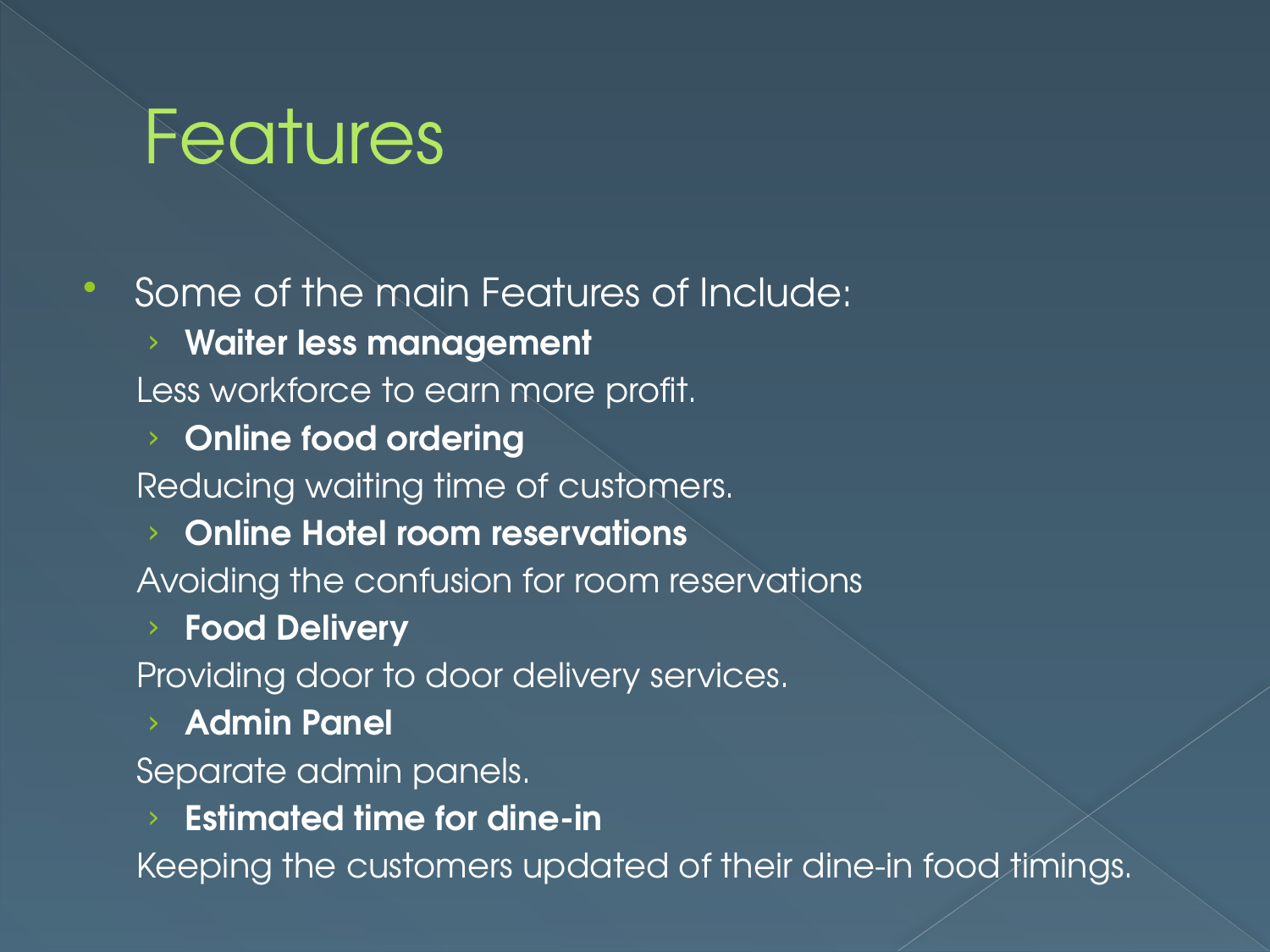

# Features
Some of the main Features of Include:
Waiter less management
	Less workforce to earn more profit.
Online food ordering
	Reducing waiting time of customers.
Online Hotel room reservations
	Avoiding the confusion for room reservations
Food Delivery
	Providing door to door delivery services.
Admin Panel
	Separate admin panels.
Estimated time for dine-in
	Keeping the customers updated of their dine-in food timings.